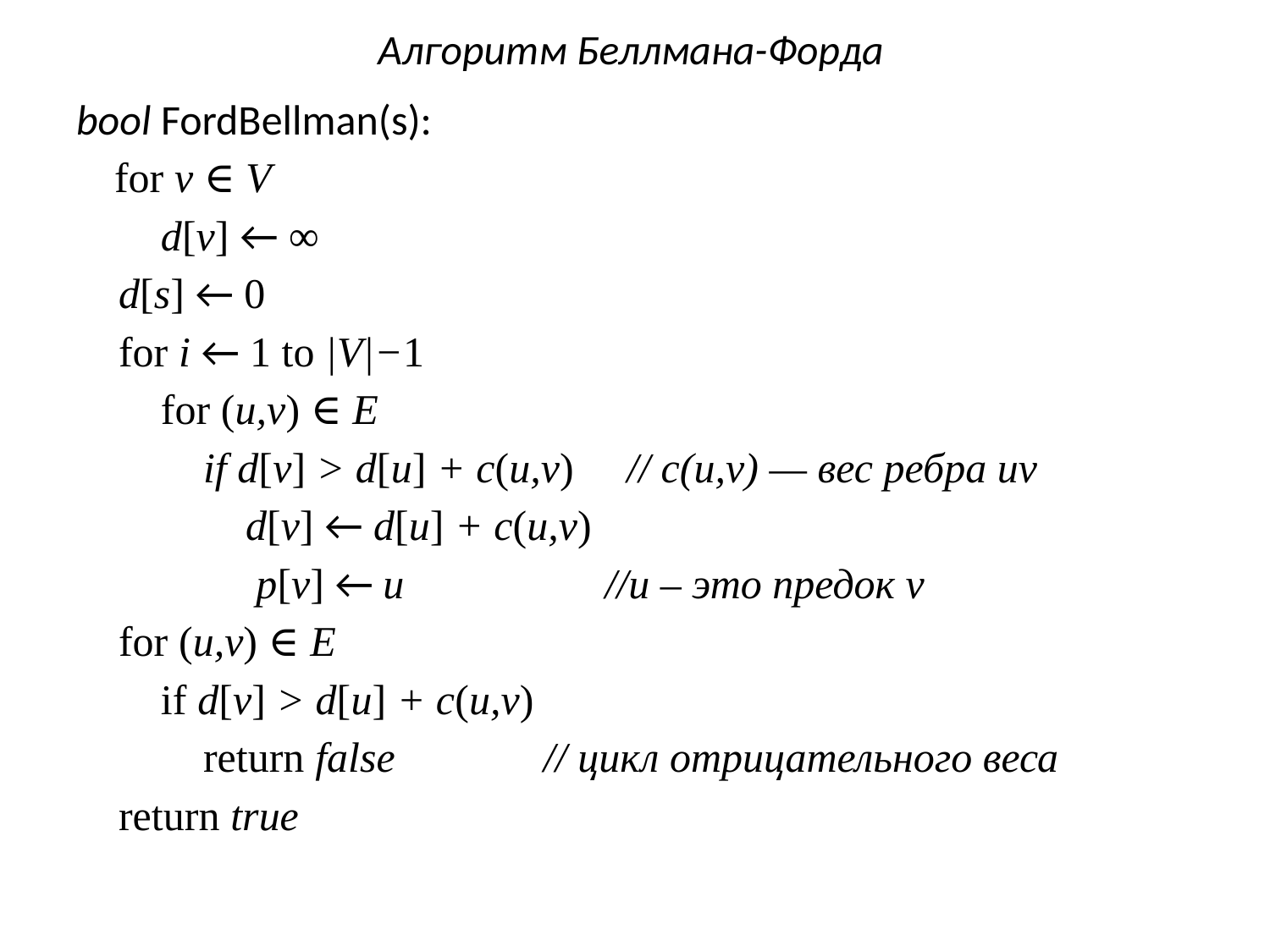

# Алгоритм Беллмана-Форда
bool FordBellman(s):
    for v ∈ V
        d[v] ← ∞
    d[s] ← 0
    for i ← 1 to |V|−1
        for (u,v) ∈ E
            if d[v] > d[u] + с(u,v)     // с(u,v) — вес ребра uv
                d[v] ← d[u] + с(u,v)
                 p[v] ← u                   //u – это предок v
    for (u,v) ∈ E
        if d[v] > d[u] + с(u,v)
            return false              // цикл отрицательного веса
    return true